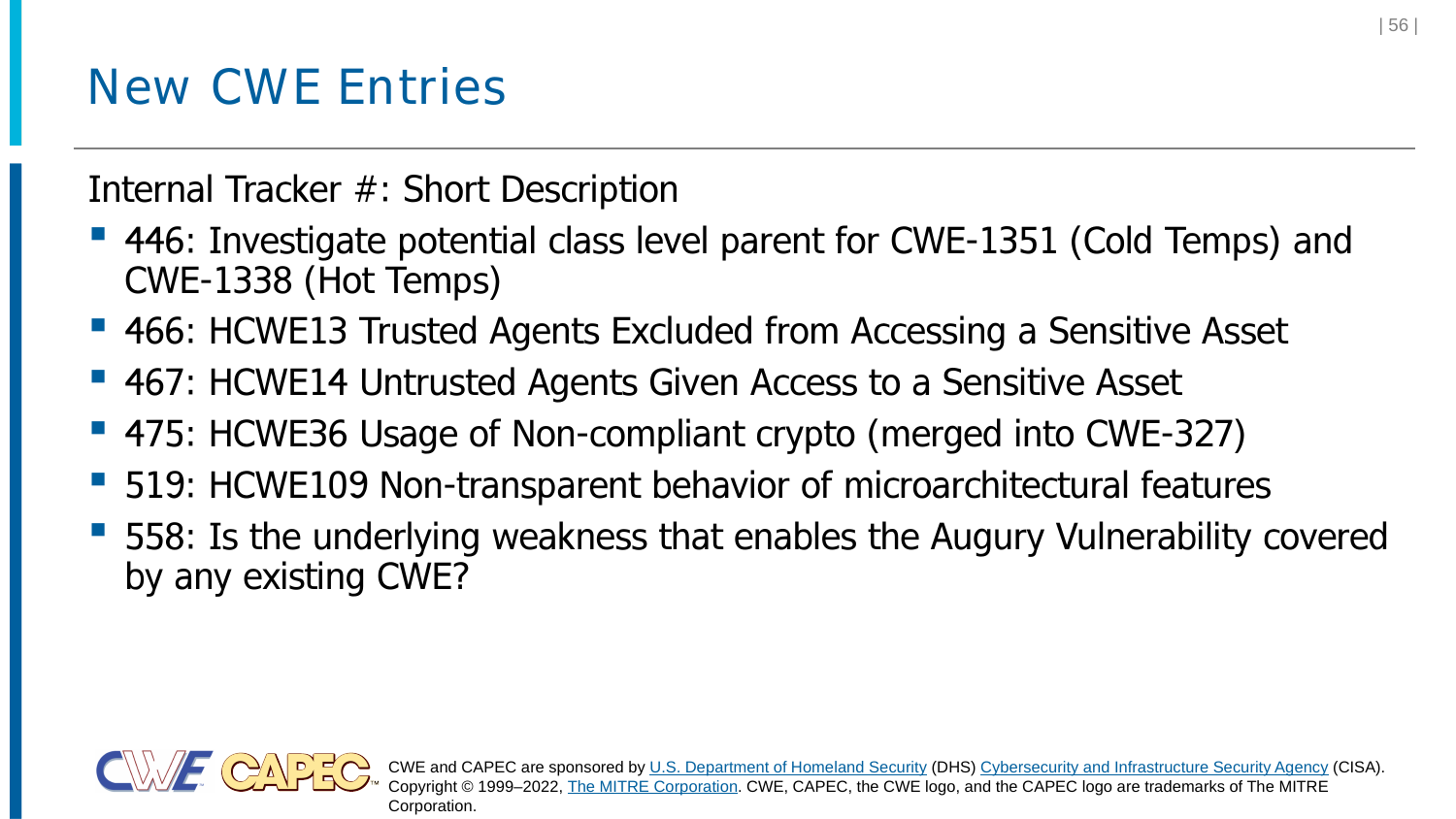

| 56 |
# New CWE Entries
Internal Tracker #: Short Description
446: Investigate potential class level parent for CWE-1351 (Cold Temps) and CWE-1338 (Hot Temps)
466: HCWE13 Trusted Agents Excluded from Accessing a Sensitive Asset
467: HCWE14 Untrusted Agents Given Access to a Sensitive Asset
475: HCWE36 Usage of Non-compliant crypto (merged into CWE-327)
519: HCWE109 Non-transparent behavior of microarchitectural features
558: Is the underlying weakness that enables the Augury Vulnerability covered by any existing CWE?